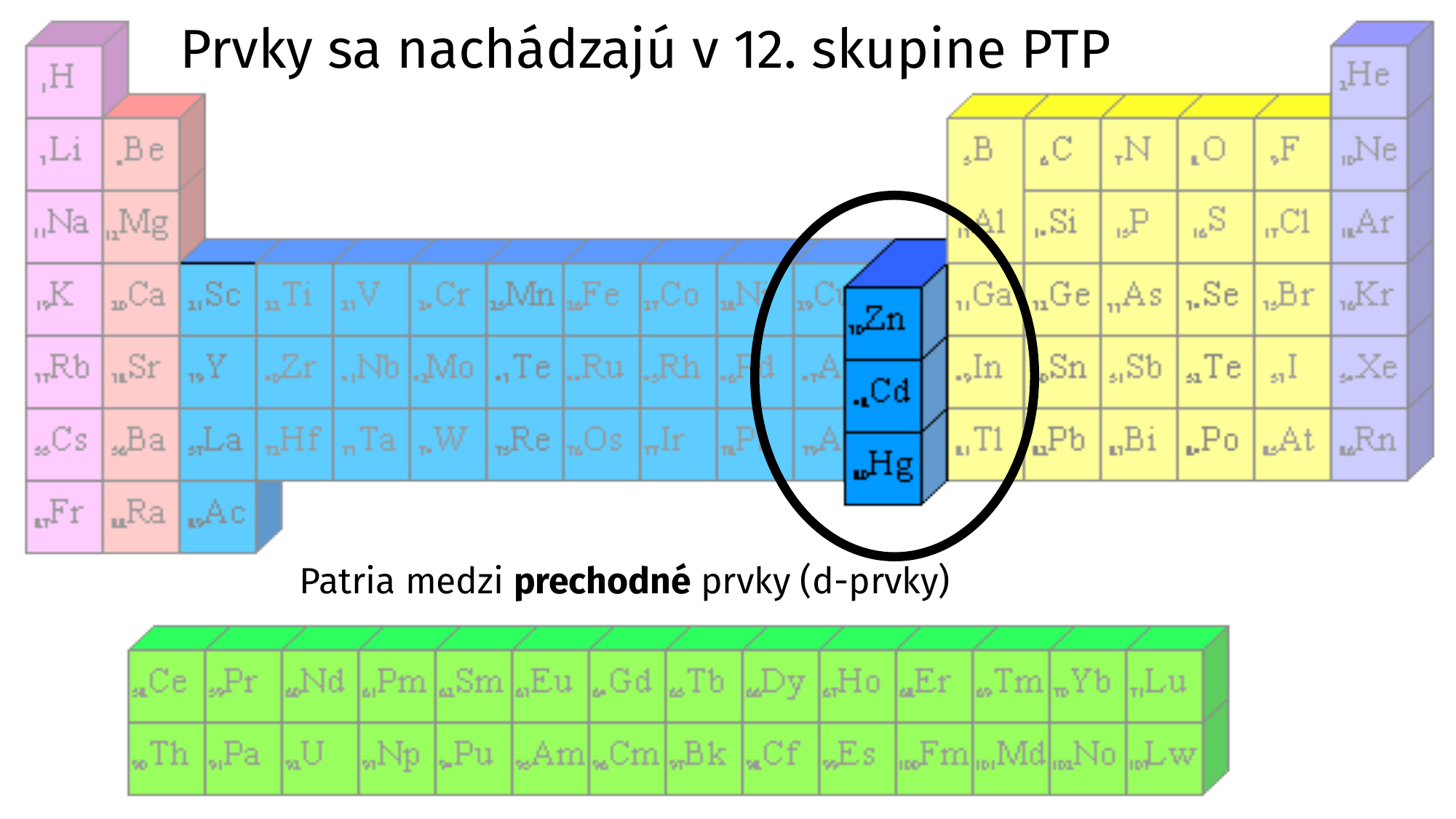

# Prvky sa nachádzajú v 12. skupine PTP

Patria medzi prechodné prvky (d-prvky)